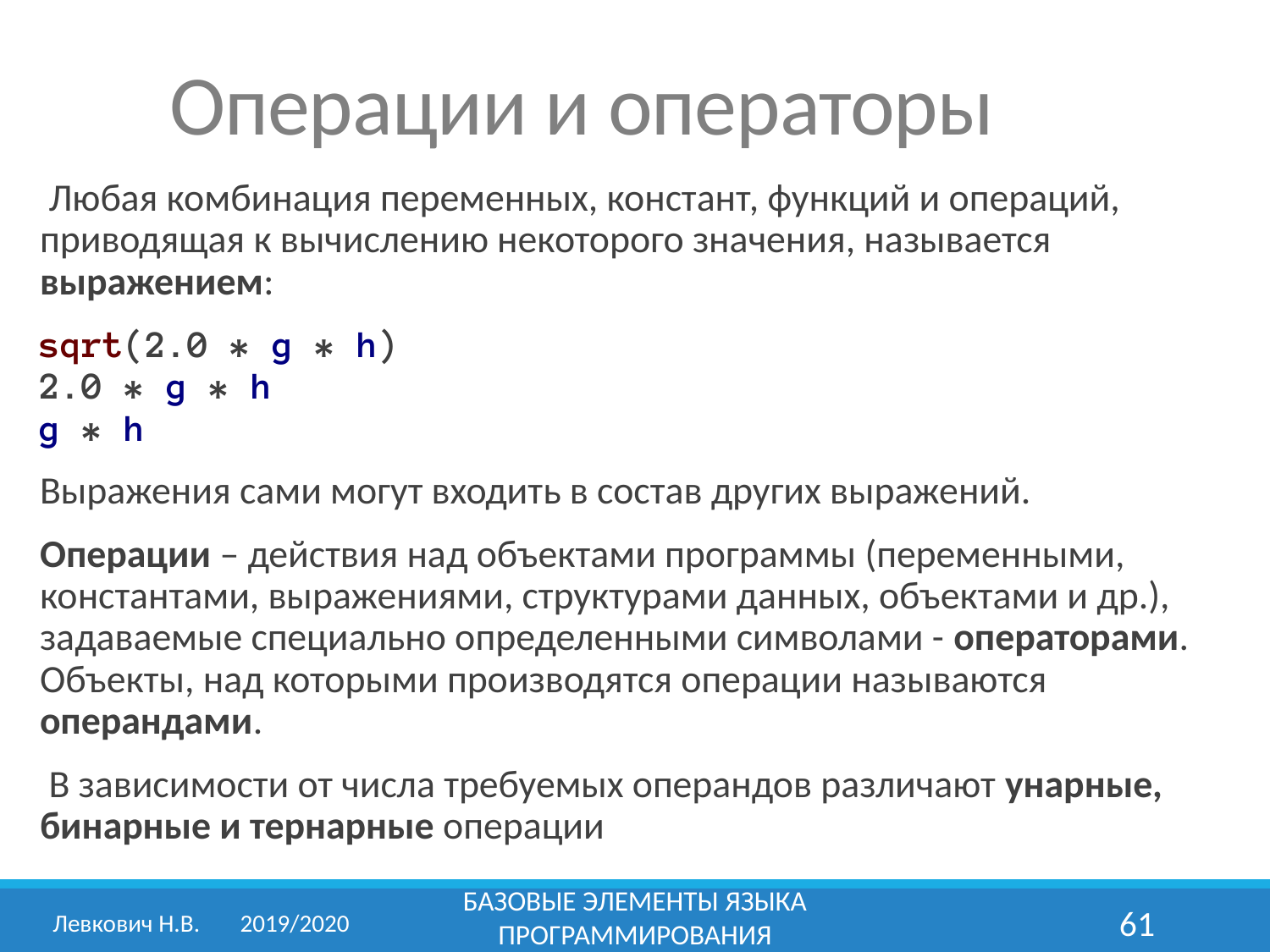

Операции и операторы
Любая комбинация переменных, констант, функций и операций, приводящая к вычислению некоторого значения, называется выражением:
sqrt(2.0 * g * h)
2.0 * g * h
g * h
Выражения сами могут входить в состав других выражений.
Операции – действия над объектами программы (переменными, константами, выражениями, структурами данных, объектами и др.), задаваемые специально определенными символами - операторами. Объекты, над которыми производятся операции называются операндами.
В зависимости от числа требуемых операндов различают унарные, бинарные и тернарные операции
Базовые элементы языка программирования
Левкович Н.В.	2019/2020
61